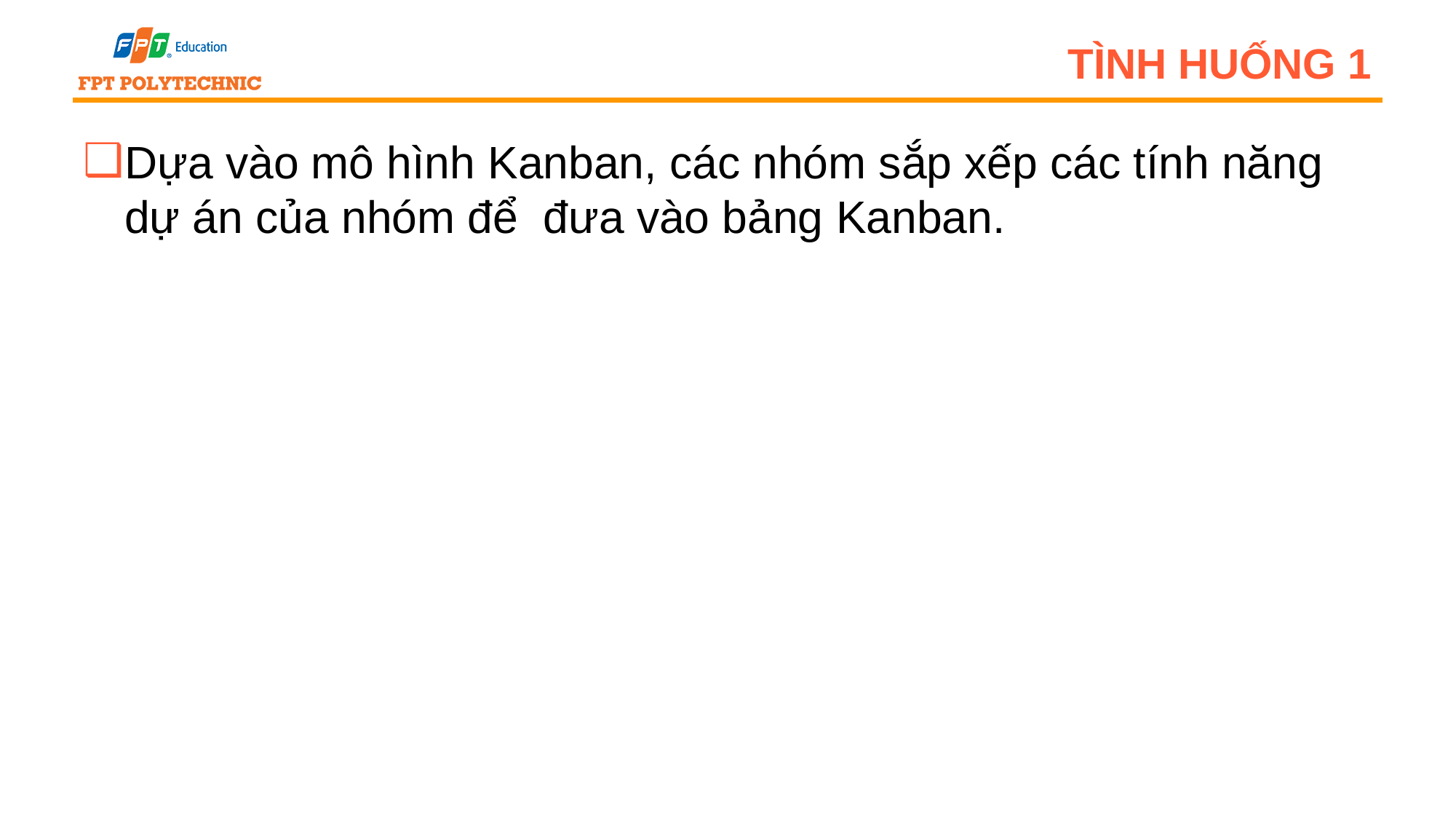

# Tình huống 1
Dựa vào mô hình Kanban, các nhóm sắp xếp các tính năng dự án của nhóm để  đưa vào bảng Kanban.